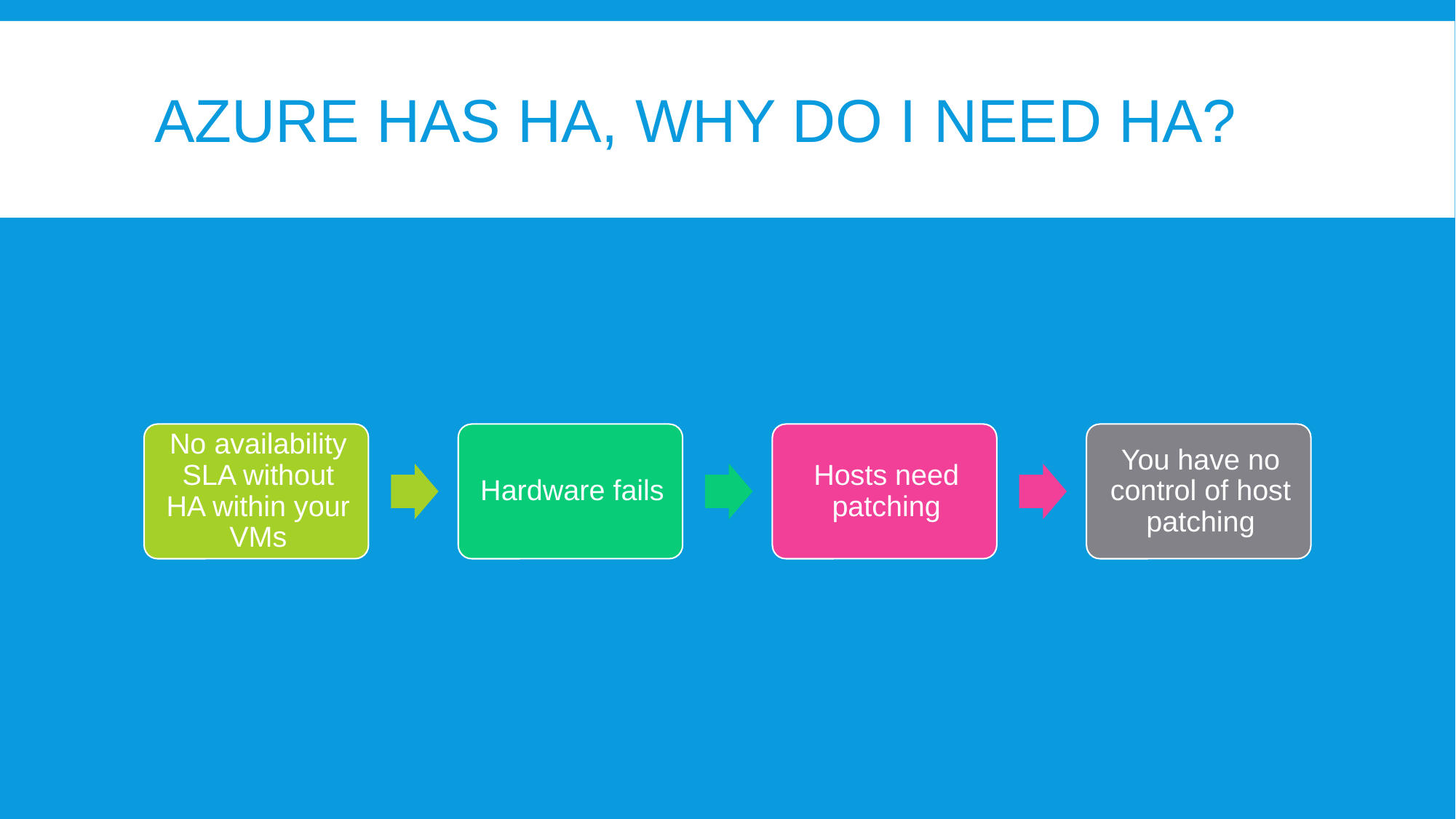

# Azure has HA, why Do I need HA?
No availability SLA without HA within your VMs

Hardware fails

Hosts need patching

You have no control of host patching